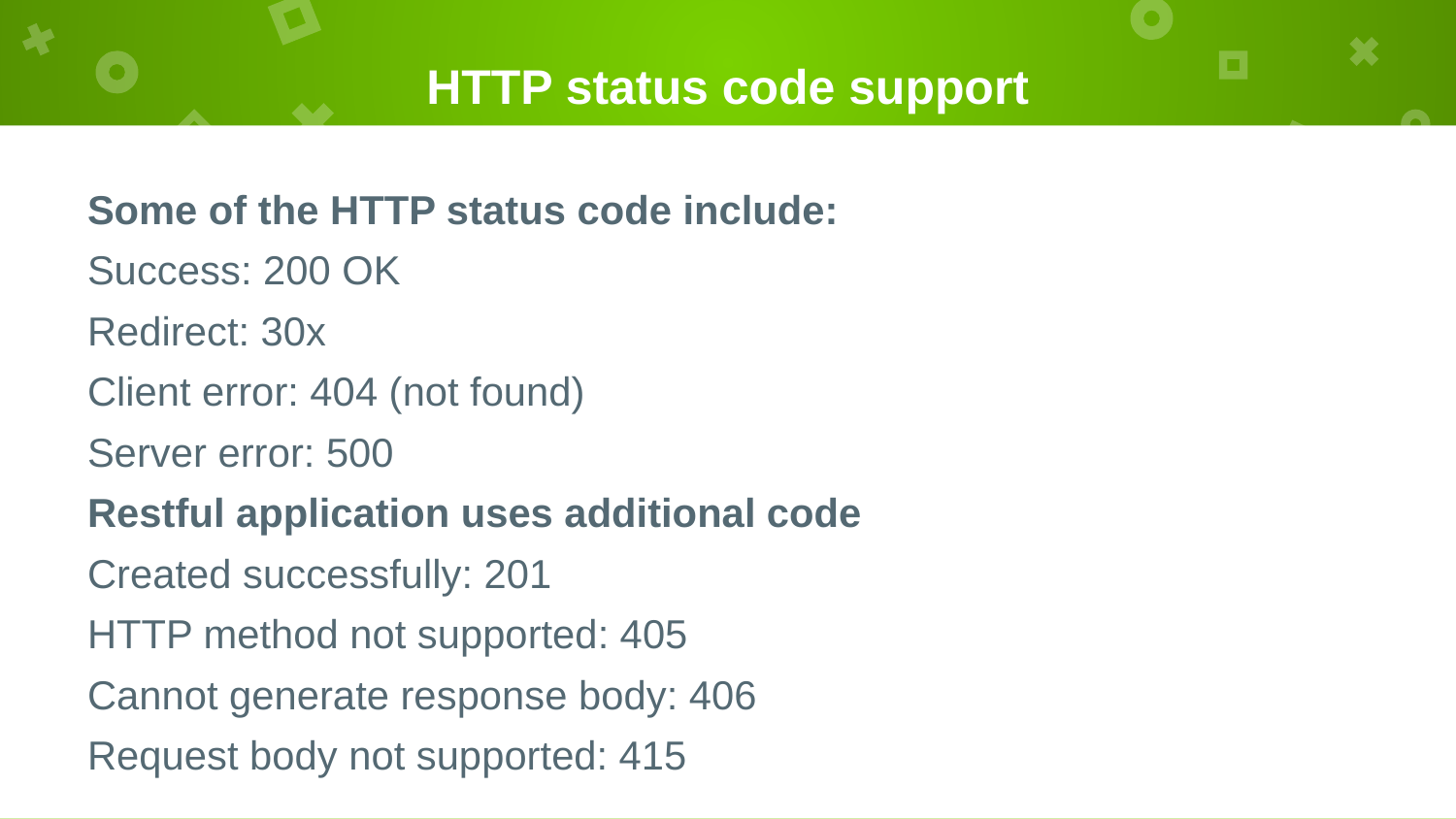

# HTTP status code support
Some of the HTTP status code include:
Success: 200 OK
Redirect: 30x
Client error: 404 (not found)
Server error: 500
Restful application uses additional code
Created successfully: 201
HTTP method not supported: 405
Cannot generate response body: 406
Request body not supported: 415